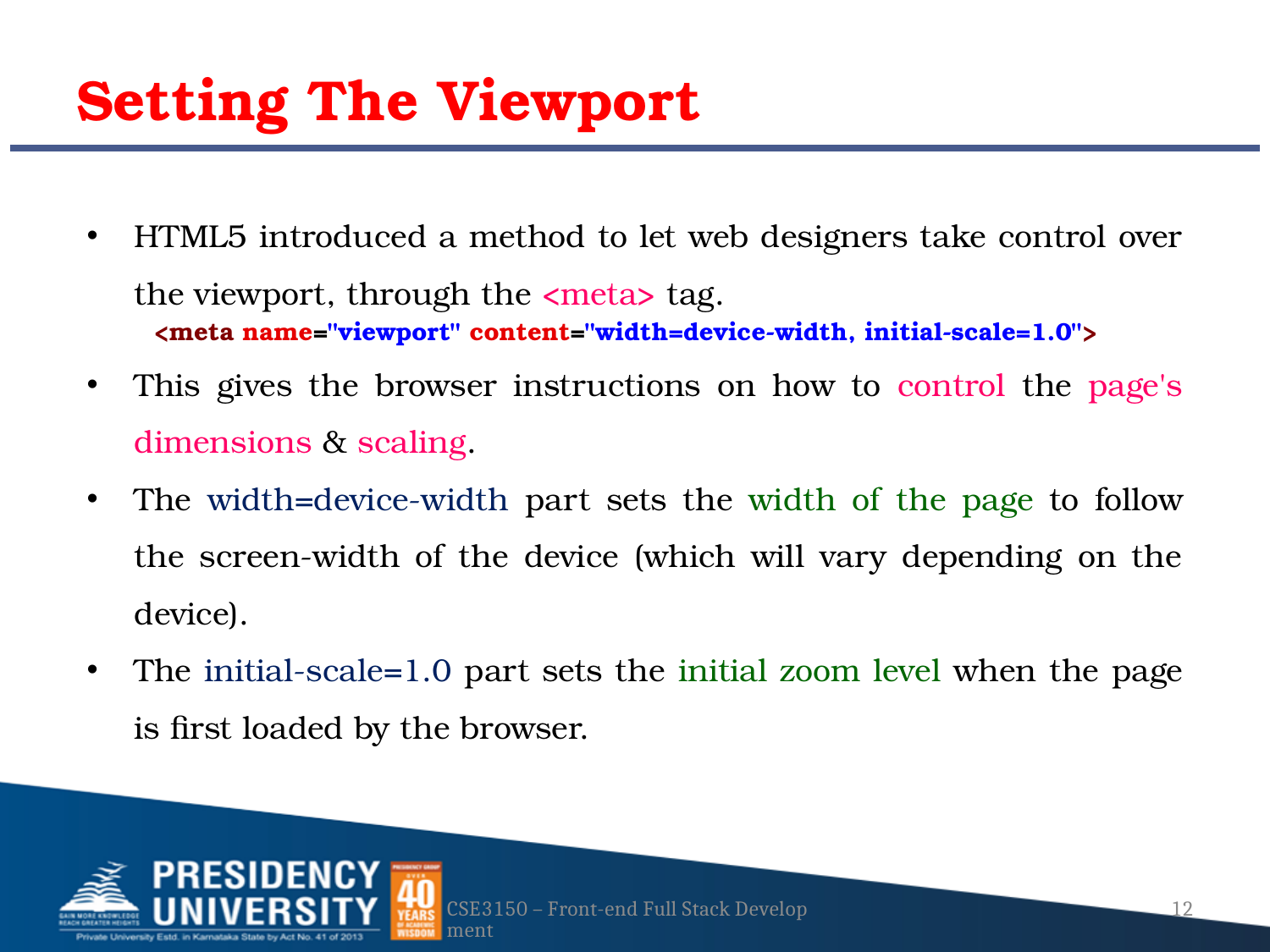

# Setting The Viewport
HTML5 introduced a method to let web designers take control over the viewport, through the <meta> tag.
     <meta name="viewport" content="width=device-width, initial-scale=1.0">
This gives the browser instructions on how to control the page's dimensions & scaling.
The width=device-width part sets the width of the page to follow the screen-width of the device (which will vary depending on the device).
The initial-scale=1.0 part sets the initial zoom level when the page is first loaded by the browser.
CSE3150 – Front-end Full Stack Development
12